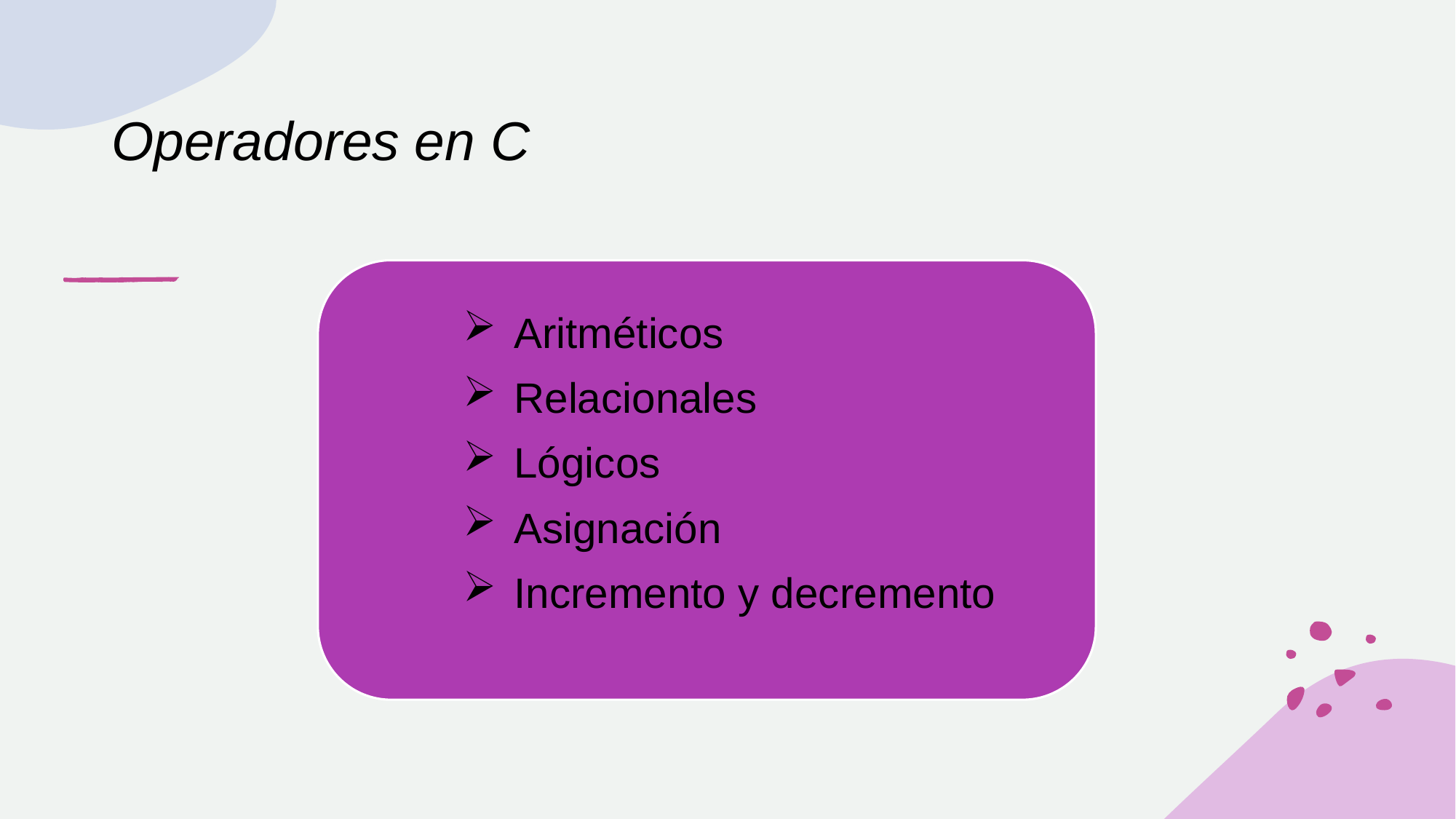

# Operadores en C

Aritméticos
Relacionales
Lógicos
Asignación
Incremento y decremento